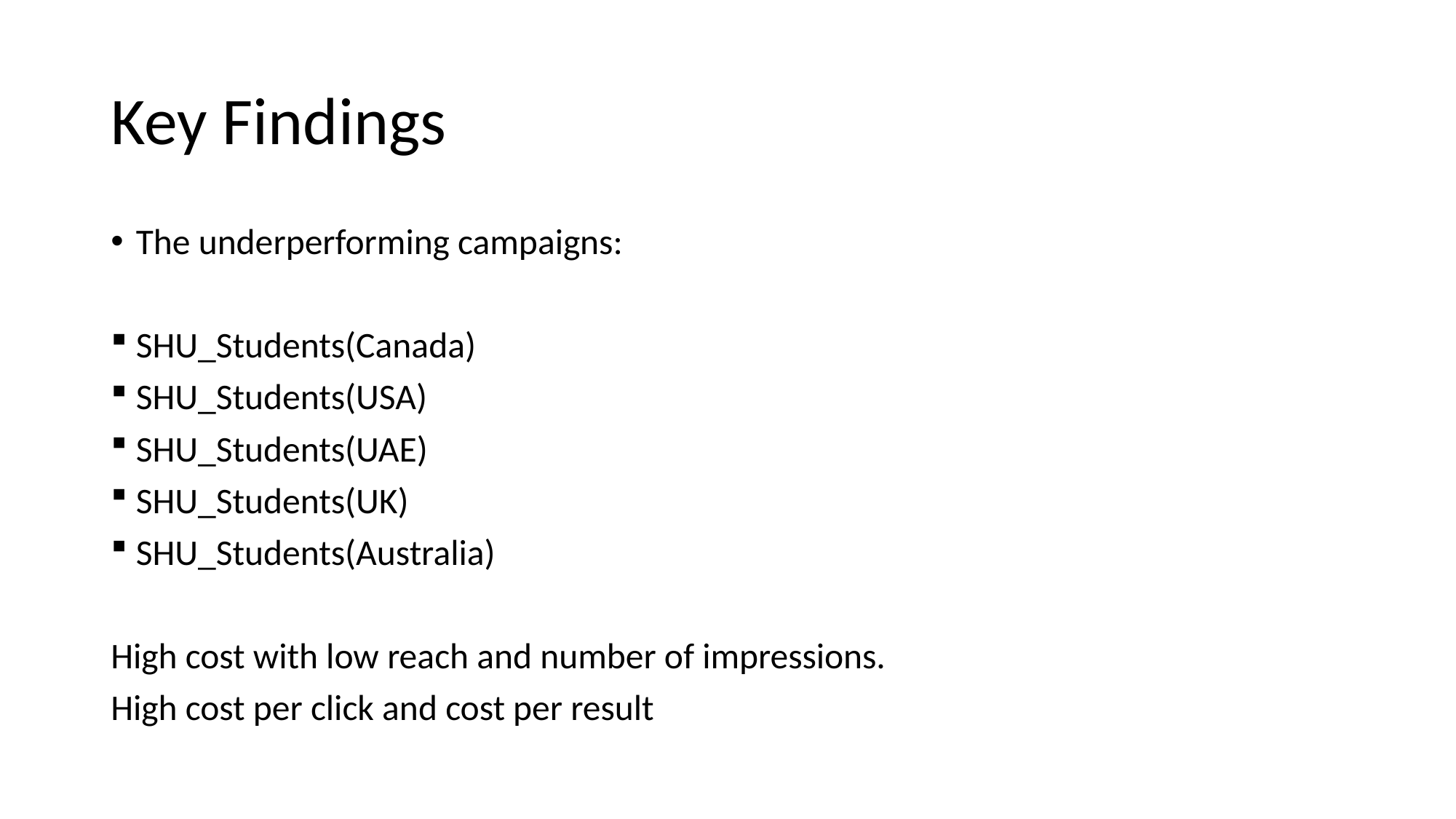

# Key Findings
The underperforming campaigns:

SHU_Students(Canada)
SHU_Students(USA)
SHU_Students(UAE)
SHU_Students(UK)
SHU_Students(Australia)

High cost with low reach and number of impressions.
High cost per click and cost per result